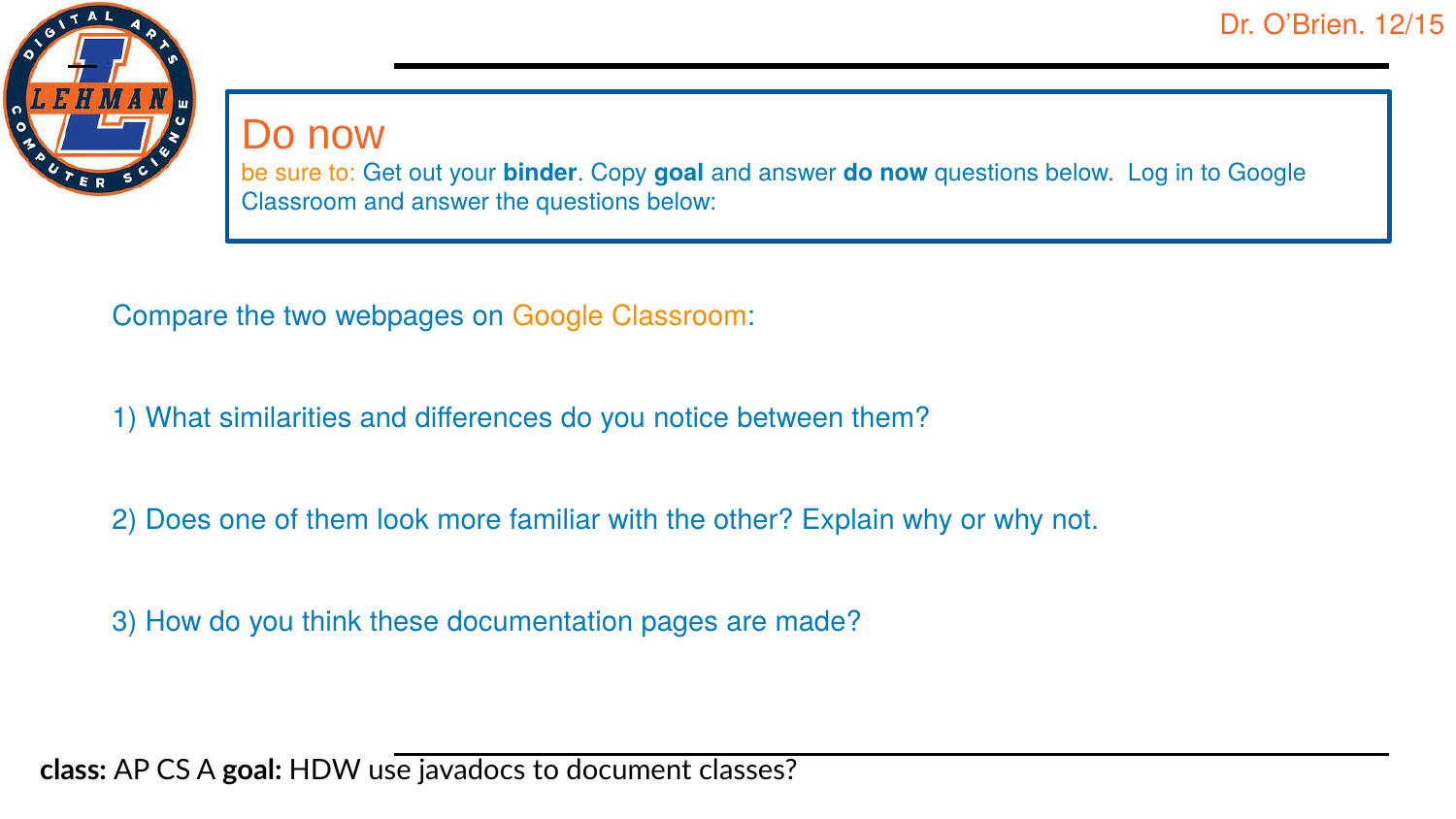

# Do now
be sure to: Get out your binder. Copy goal and answer do now questions below.  Log in to Google Classroom and answer the questions below:
Compare the two webpages on Google Classroom:

1) What similarities and differences do you notice between them?

2) Does one of them look more familiar with the other? Explain why or why not.

3) How do you think these documentation pages are made?